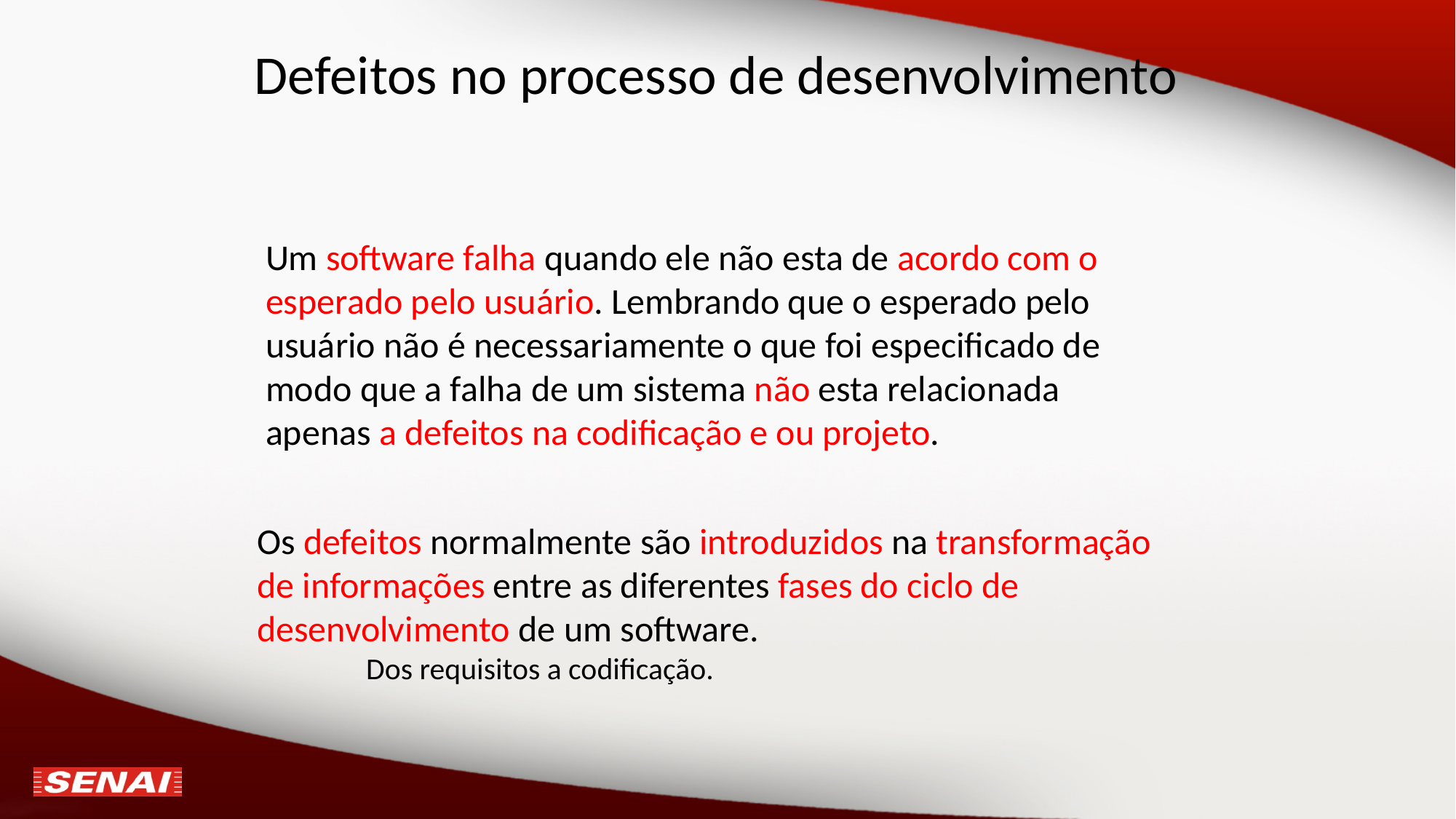

# Defeitos no processo de desenvolvimento
Um software falha quando ele não esta de acordo com o esperado pelo usuário. Lembrando que o esperado pelo usuário não é necessariamente o que foi especificado de modo que a falha de um sistema não esta relacionada apenas a defeitos na codificação e ou projeto.
Os defeitos normalmente são introduzidos na transformação de informações entre as diferentes fases do ciclo de desenvolvimento de um software.
	Dos requisitos a codificação.